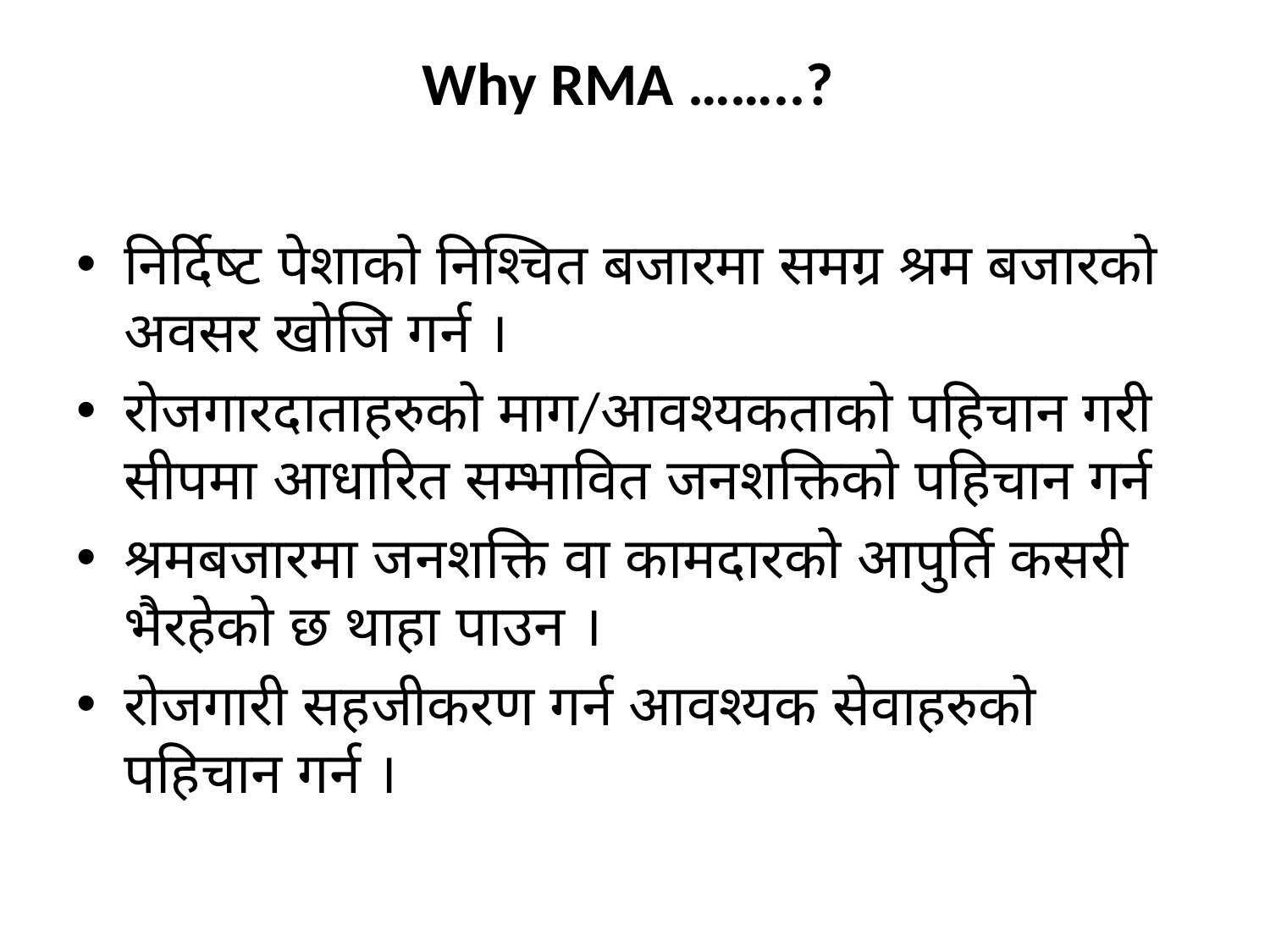

# Why RMA ……..?
निर्दिष्ट पेशाको निश्चित बजारमा समग्र श्रम बजारको अवसर खोजि गर्न ।
रोजगारदाताहरुको माग/आवश्यकताको पहिचान गरी सीपमा आधारित सम्भावित जनशक्तिको पहिचान गर्न
श्रमबजारमा जनशक्ति वा कामदारको आपुर्ति कसरी भैरहेको छ थाहा पाउन ।
रोजगारी सहजीकरण गर्न आवश्यक सेवाहरुको पहिचान गर्न ।